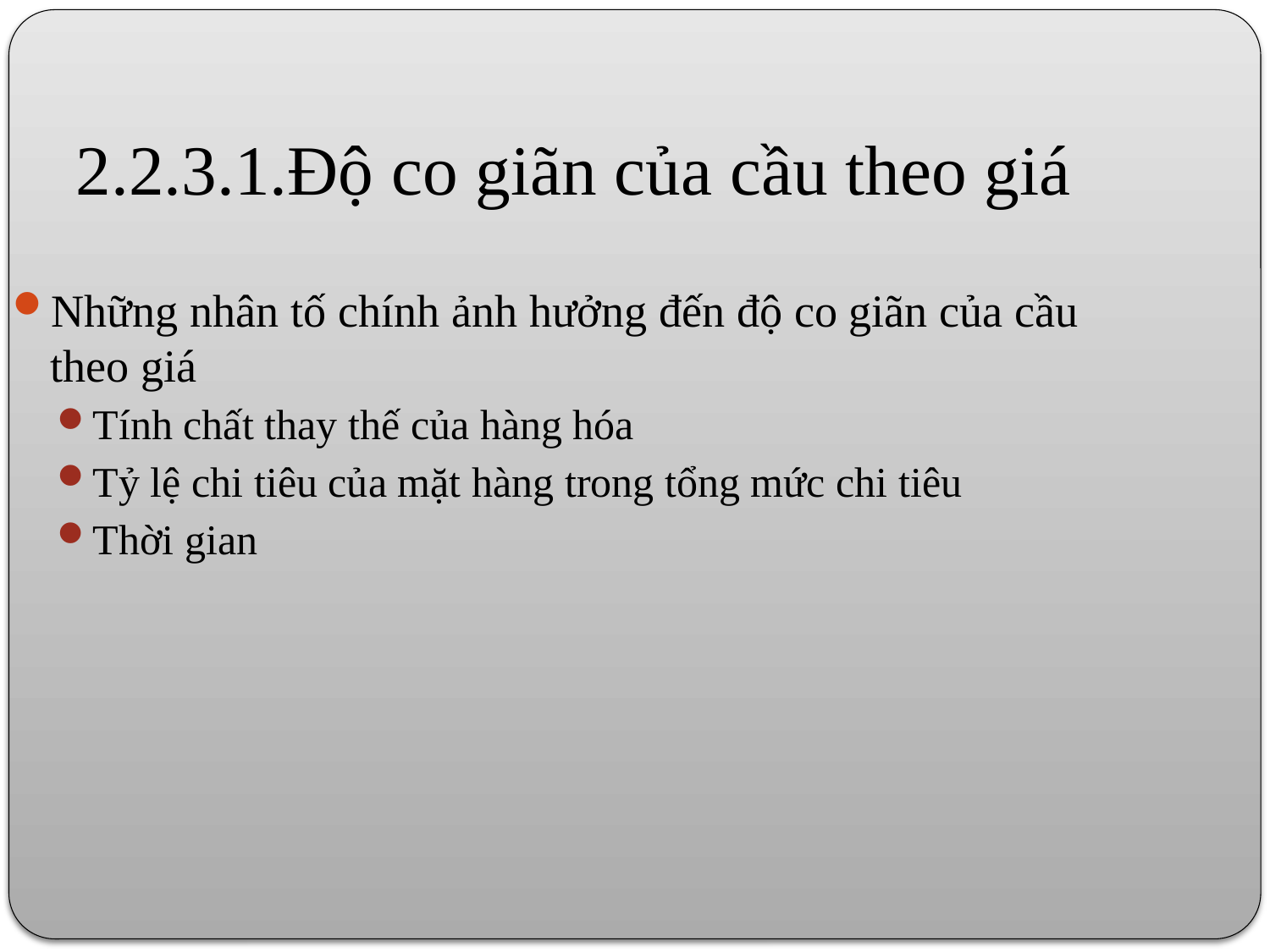

2.2.3.1.Độ co giãn của cầu theo giá
Những nhân tố chính ảnh hưởng đến độ co giãn của cầu theo giá
Tính chất thay thế của hàng hóa
Tỷ lệ chi tiêu của mặt hàng trong tổng mức chi tiêu
Thời gian